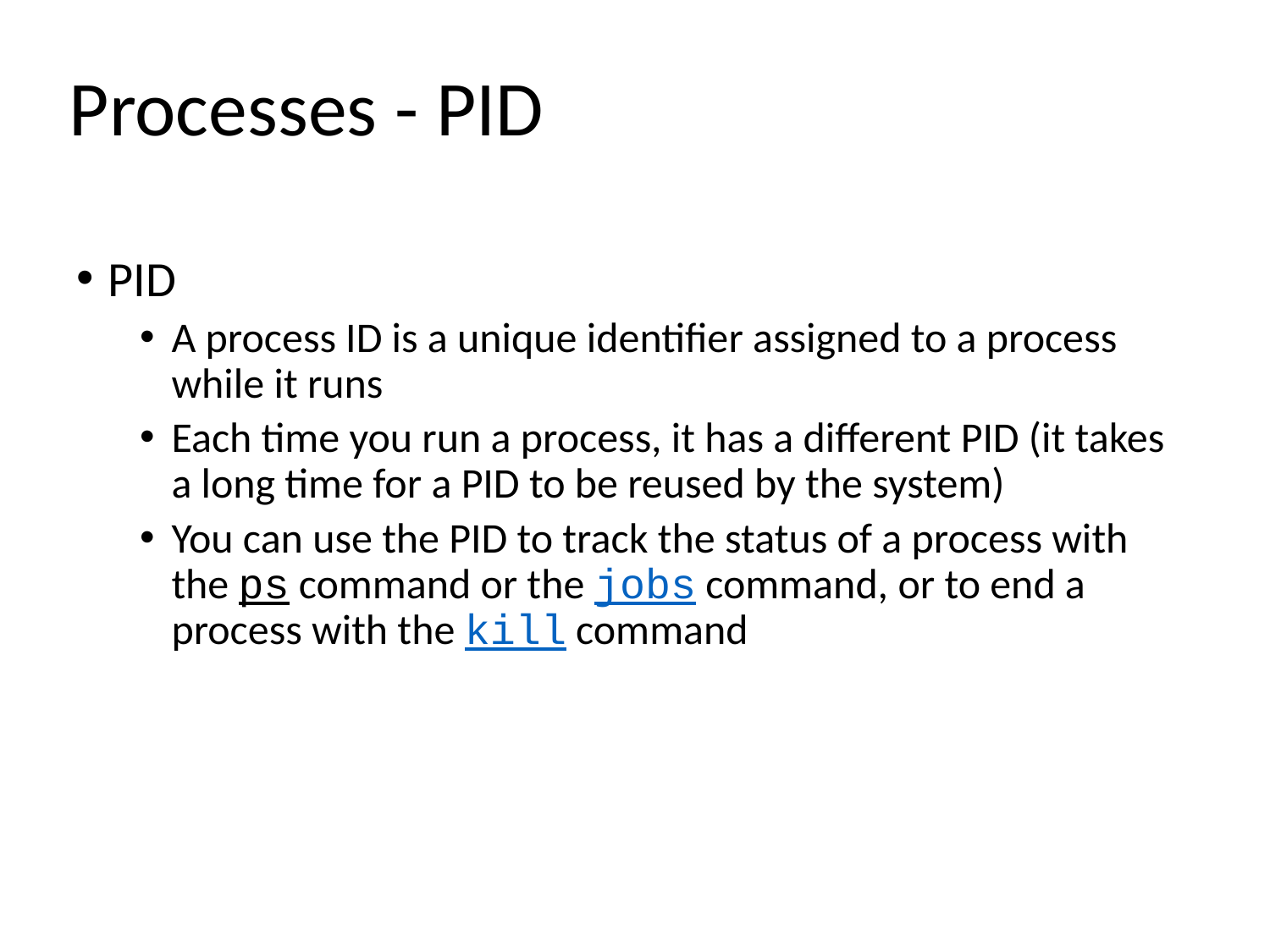

# Processes - PID
PID
A process ID is a unique identifier assigned to a process while it runs
Each time you run a process, it has a different PID (it takes a long time for a PID to be reused by the system)
You can use the PID to track the status of a process with the ps command or the jobs command, or to end a process with the kill command